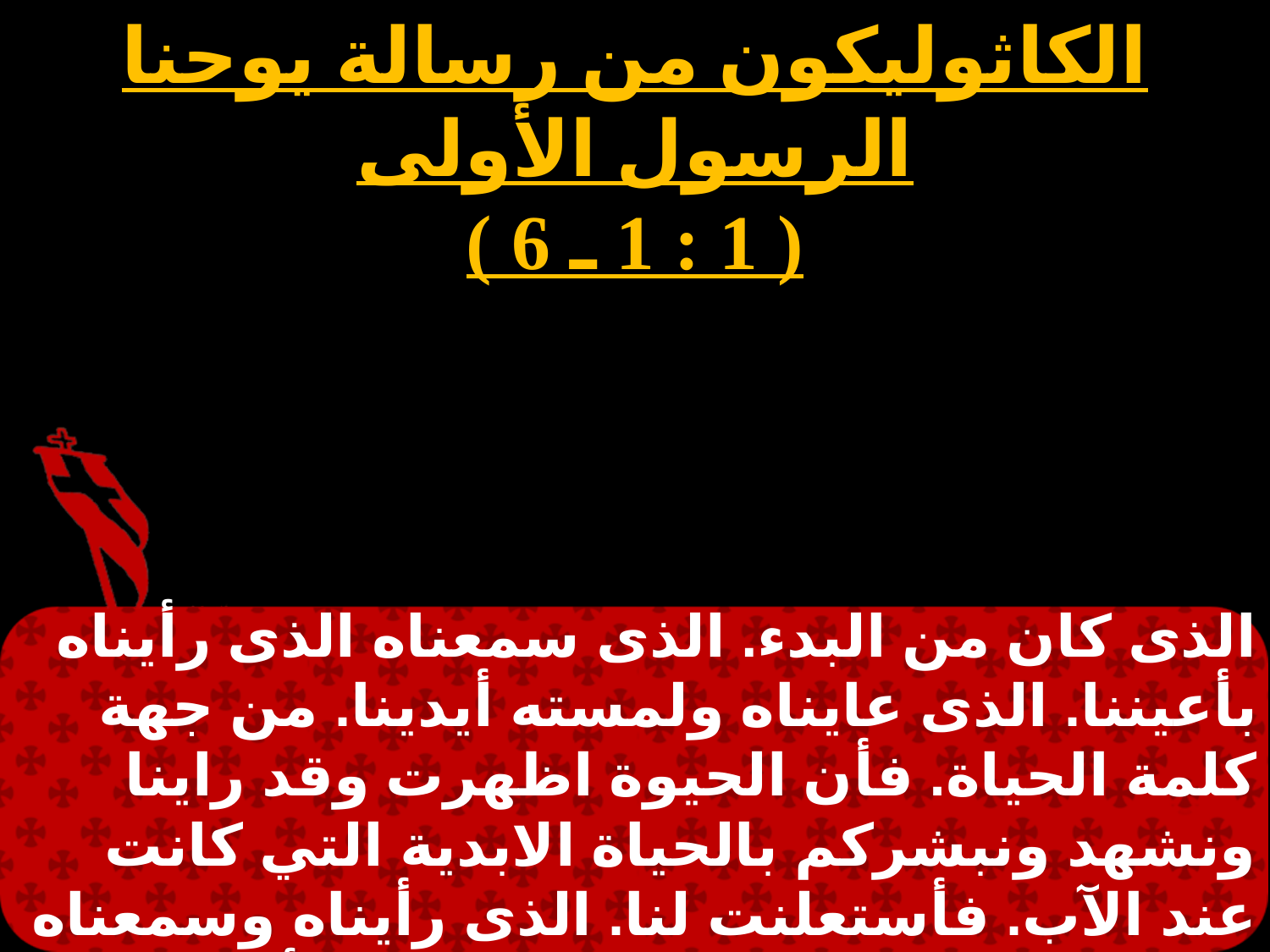

الكاثوليكون من رسالة يوحنا الرسول الأولى
( 1 : 1 ـ 6 )
الذى كان من البدء. الذى سمعناه الذى رأيناه بأعيننا. الذى عايناه ولمسته أيدينا. من جهة كلمة الحياة. فأن الحيوة اظهرت وقد راينا ونشهد ونبشركم بالحياة الابدية التي كانت عند الآب. فأستعلنت لنا. الذى رأيناه وسمعناه نخبركم به لتكون لكم شركة معنا. فأما شركتنا نحن فهي مع الآب ومع ابنه يسوع المسيح.